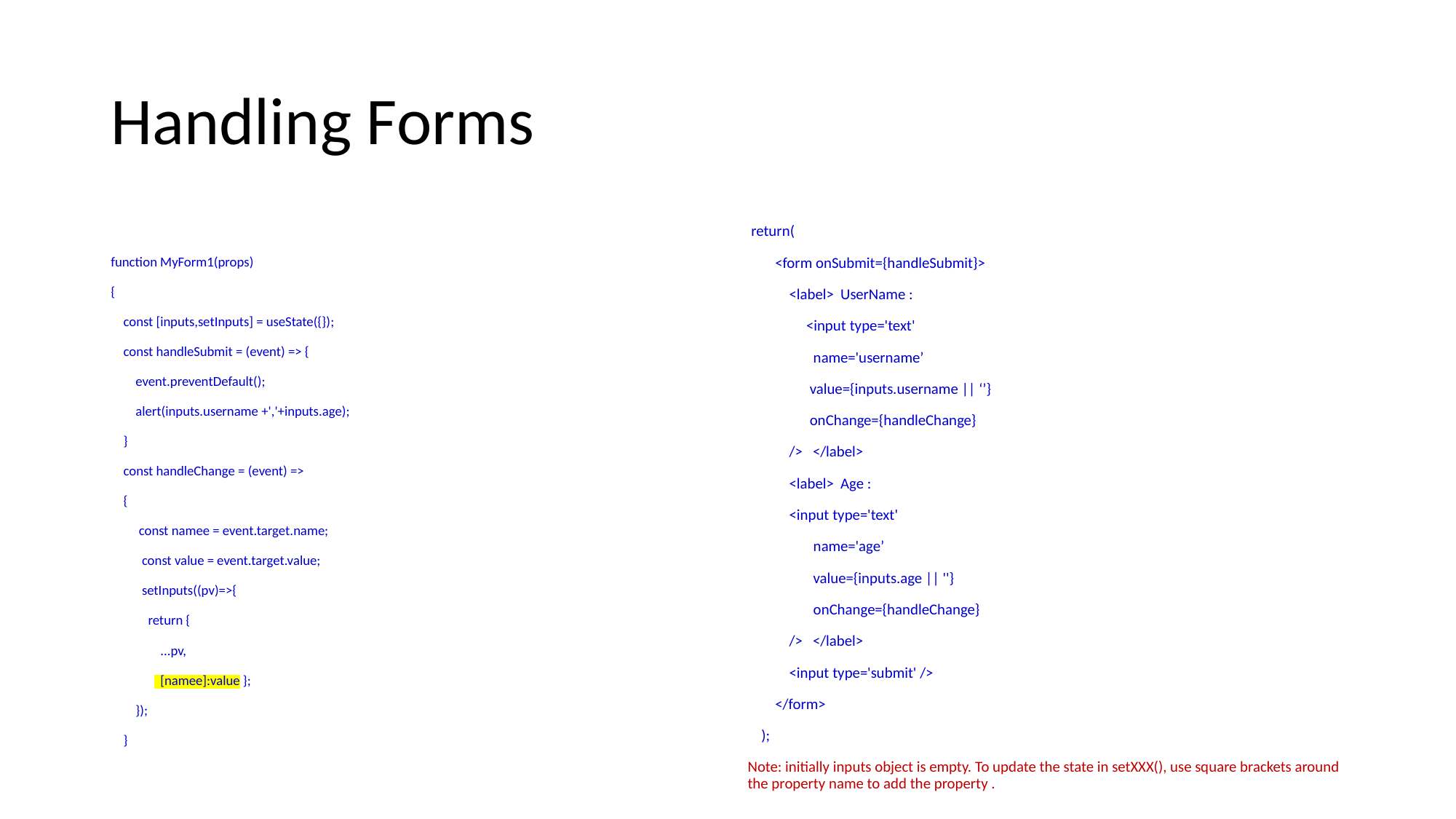

# Handling Forms
 return(
        <form onSubmit={handleSubmit}>
            <label>  UserName :
                 <input type='text'
                   name='username’
                  value={inputs.username || ‘’}
                  onChange={handleChange}
            />   </label>
            <label>  Age :
            <input type='text'
                   name='age’
                   value={inputs.age || ''}
                   onChange={handleChange}
            />   </label>
            <input type='submit' />
        </form>
    );
Note: initially inputs object is empty. To update the state in setXXX(), use square brackets around the property name to add the property .

function MyForm1(props)
{
    const [inputs,setInputs] = useState({});
    const handleSubmit = (event) => {
        event.preventDefault();
        alert(inputs.username +','+inputs.age);
    }
    const handleChange = (event) =>
    {
         const namee = event.target.name;
          const value = event.target.value;
          setInputs((pv)=>{
            return {
                ...pv,
                [namee]:value };
        });
    }